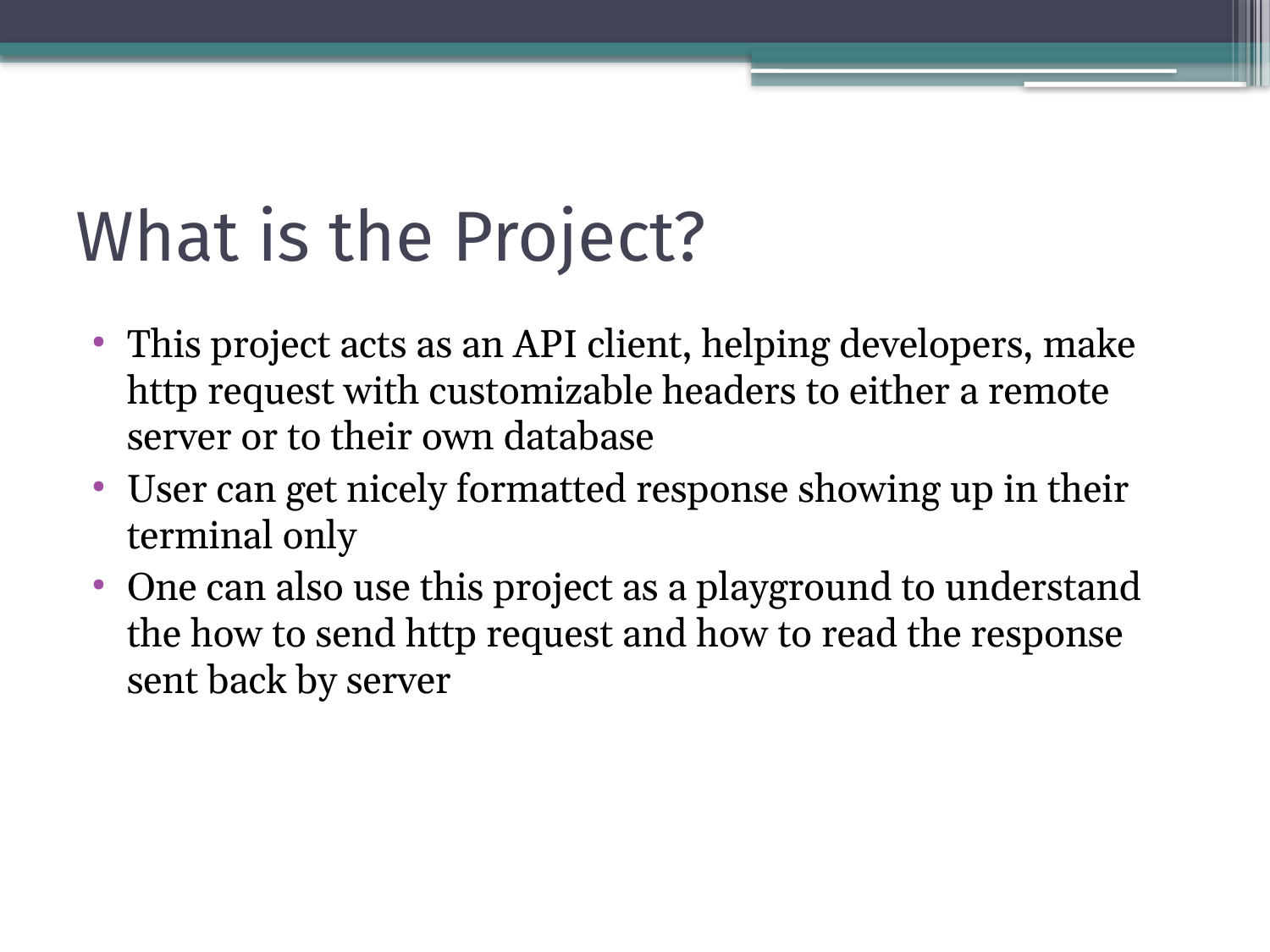

# What is the Project?
This project acts as an API client, helping developers, make http request with customizable headers to either a remote server or to their own database
User can get nicely formatted response showing up in their terminal only
One can also use this project as a playground to understand the how to send http request and how to read the response sent back by server